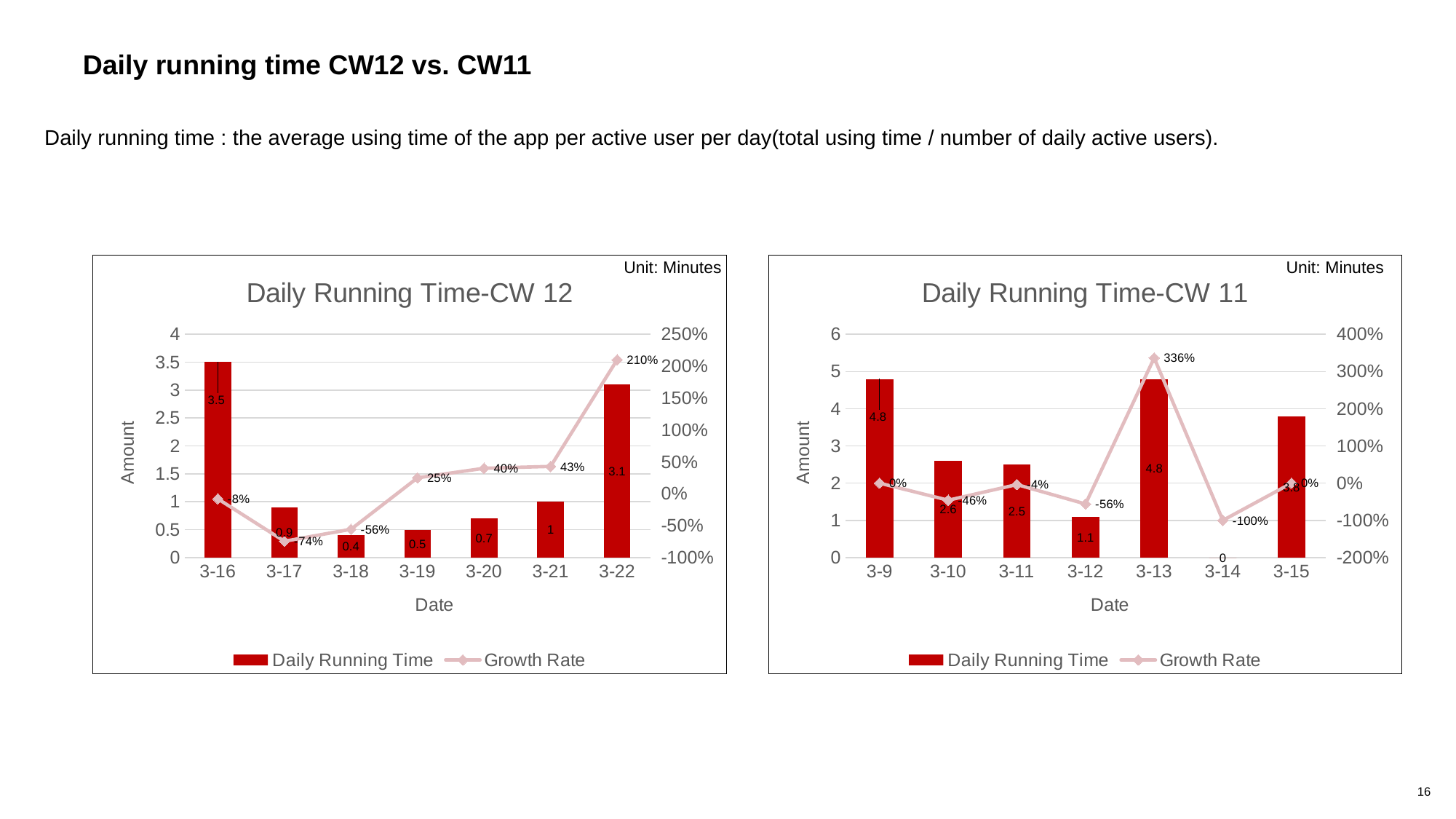

# Daily running time CW12 vs. CW11
Daily running time : the average using time of the app per active user per day(total using time / number of daily active users).
Unit: Minutes
Unit: Minutes

### Chart: Daily Running Time-CW 12

| Category | Daily Running Time | Growth Rate |
|---|---|---|
| 43906 | 3.5 | -0.0789473684210526 |
| 43907 | 0.9 | -0.742857142857143 |
| 43908 | 0.4 | -0.555555555555556 |
| 43909 | 0.5 | 0.25 |
| 43910 | 0.7 | 0.4 |
| 43911 | 1.0 | 0.428571428571429 |
| 43912 | 3.1 | 2.1 |

### Chart: Daily Running Time-CW 11

| Category | Daily Running Time | Growth Rate |
|---|---|---|
| 43899 | 4.8 | 0.0 |
| 43900 | 2.6 | -0.458333333333333 |
| 43901 | 2.5 | -0.0384615384615385 |
| 43902 | 1.1 | -0.56 |
| 43903 | 4.8 | 3.36363636363636 |
| 43904 | 0.0 | -1.0 |
| 43905 | 3.8 | 0.0 |